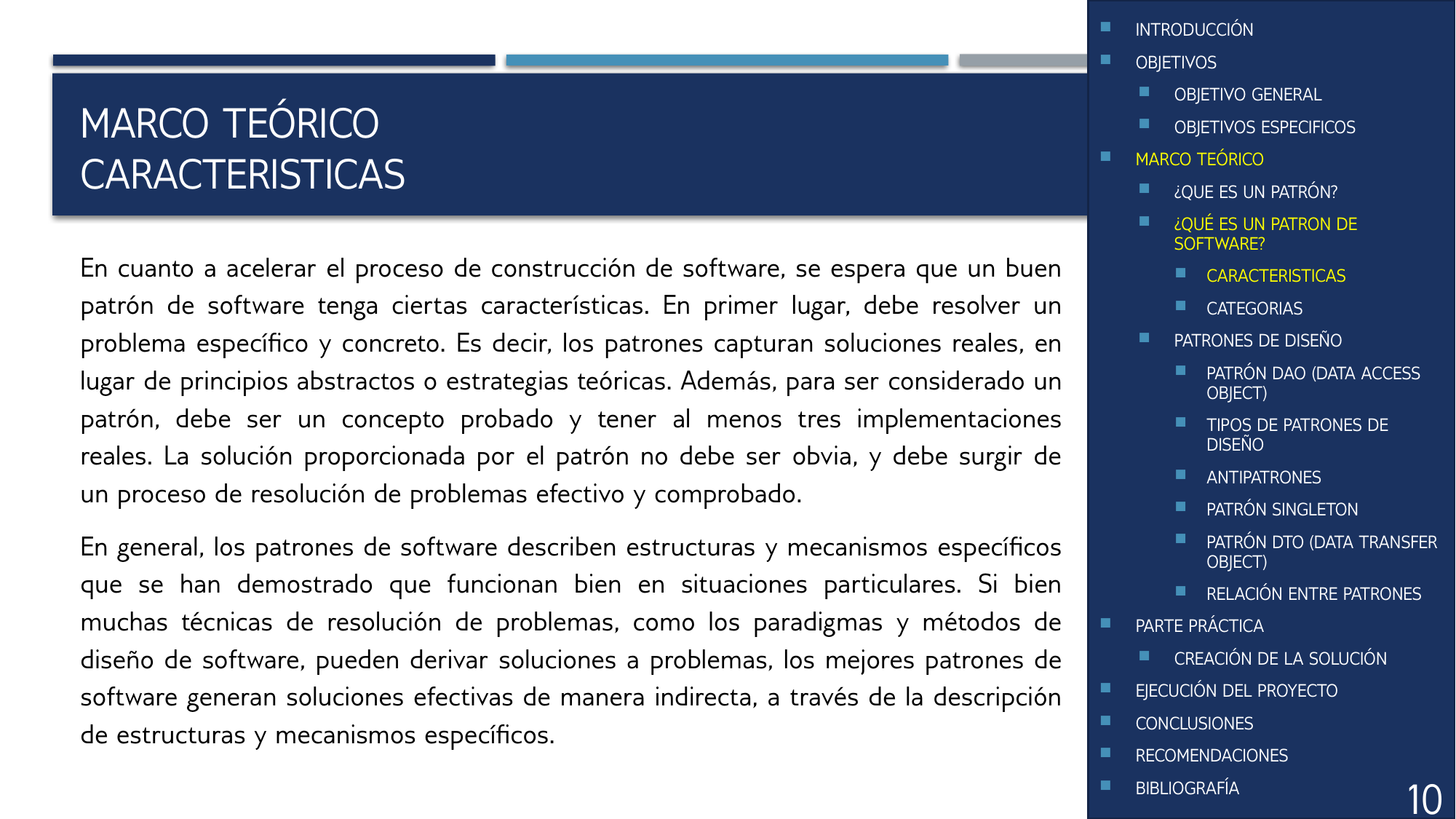

INTRODUCCIÓN
OBJETIVOS
OBJETIVO GENERAL
OBJETIVOS ESPECIFICOS
MARCO TEÓRICO
¿QUE ES UN PATRÓN?
¿QUÉ ES UN PATRON DE SOFTWARE?
CARACTERISTICAS
CATEGORIAS
PATRONES DE DISEÑO
PATRÓN DAO (DATA ACCESS OBJECT)
TIPOS DE PATRONES DE DISEÑO
ANTIPATRONES
PATRÓN SINGLETON
PATRÓN DTO (DATA TRANSFER OBJECT)
RELACIÓN ENTRE PATRONES
PARTE PRÁCTICA
CREACIÓN DE LA SOLUCIÓN
EJECUCIÓN DEL PROYECTO
CONCLUSIONES
RECOMENDACIONES
BIBLIOGRAFÍA
# MARCO TEÓRICO CARACTERISTICAS
En cuanto a acelerar el proceso de construcción de software, se espera que un buen patrón de software tenga ciertas características. En primer lugar, debe resolver un problema específico y concreto. Es decir, los patrones capturan soluciones reales, en lugar de principios abstractos o estrategias teóricas. Además, para ser considerado un patrón, debe ser un concepto probado y tener al menos tres implementaciones reales. La solución proporcionada por el patrón no debe ser obvia, y debe surgir de un proceso de resolución de problemas efectivo y comprobado.
En general, los patrones de software describen estructuras y mecanismos específicos que se han demostrado que funcionan bien en situaciones particulares. Si bien muchas técnicas de resolución de problemas, como los paradigmas y métodos de diseño de software, pueden derivar soluciones a problemas, los mejores patrones de software generan soluciones efectivas de manera indirecta, a través de la descripción de estructuras y mecanismos específicos.
10
10